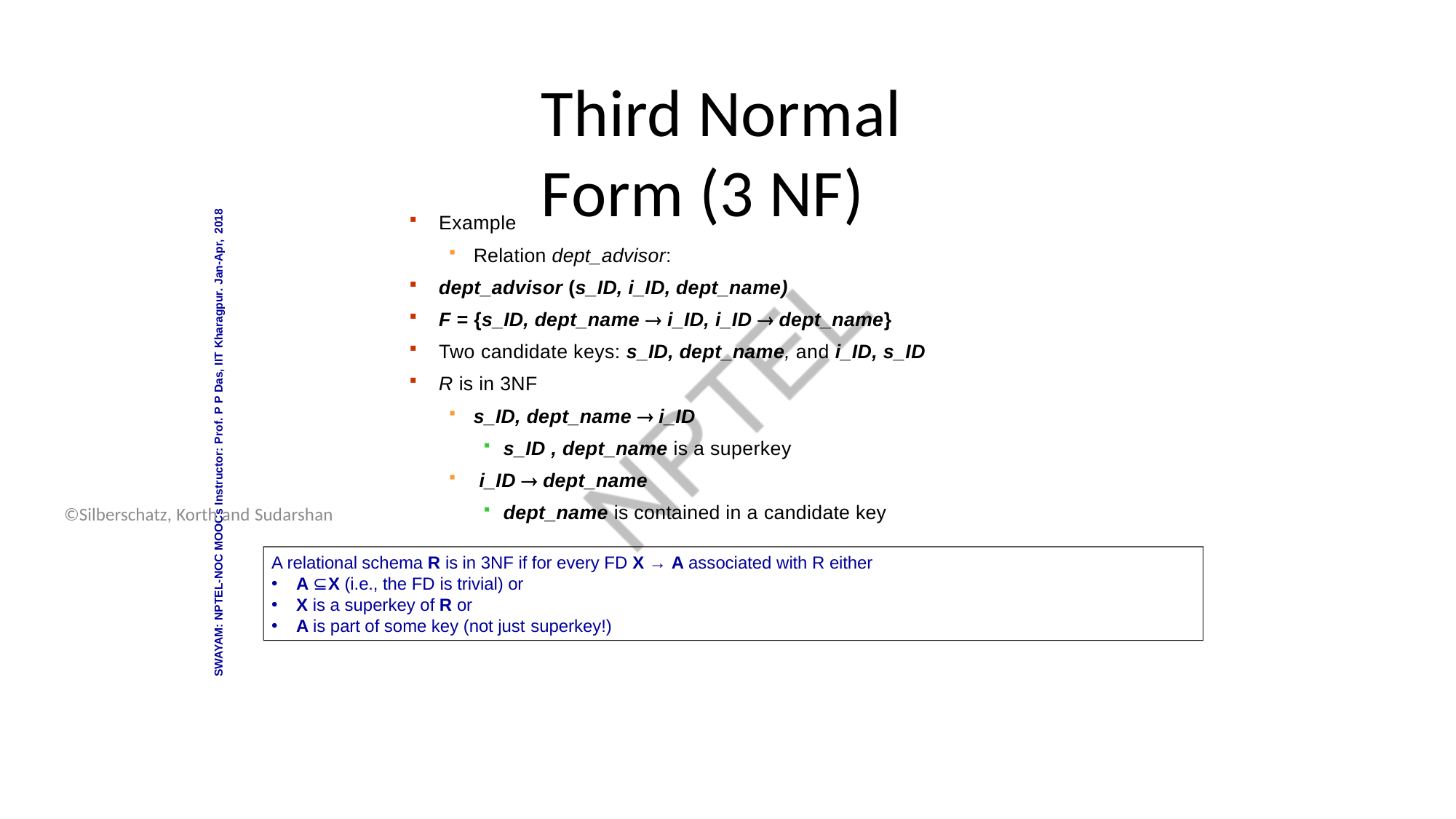

Database System Concepts - 6th Edition
16.22
©Silberschatz, Korth and Sudarshan
# Third Normal Form (3 NF)
Example
Relation dept_advisor:
dept_advisor (s_ID, i_ID, dept_name)
F = {s_ID, dept_name → i_ID, i_ID → dept_name}
Two candidate keys: s_ID, dept_name, and i_ID, s_ID
R is in 3NF
s_ID, dept_name → i_ID
s_ID , dept_name is a superkey
i_ID → dept_name
dept_name is contained in a candidate key

A relational schema R is in 3NF if for every FD X → A associated with R either
A ⊆ X (i.e., the FD is trivial) or
X is a superkey of R or
A is part of some key (not just superkey!)
SWAYAM: NPTEL-NOC MOOCs Instructor: Prof. P P Das, IIT Kharagpur. Jan-Apr, 2018